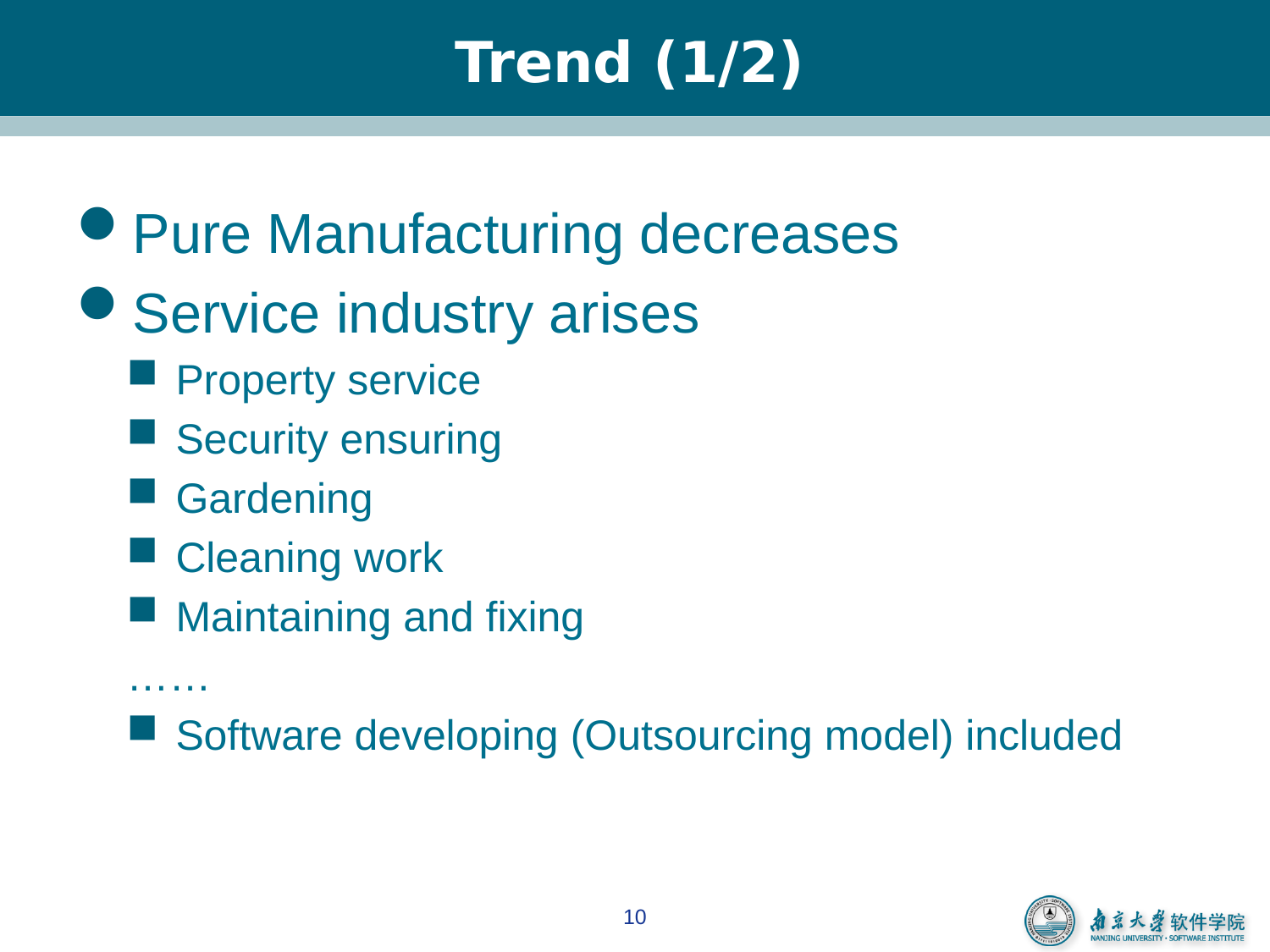

# Trend (1/2)
Pure Manufacturing decreases
Service industry arises
Property service
Security ensuring
Gardening
Cleaning work
Maintaining and fixing
……
Software developing (Outsourcing model) included

10